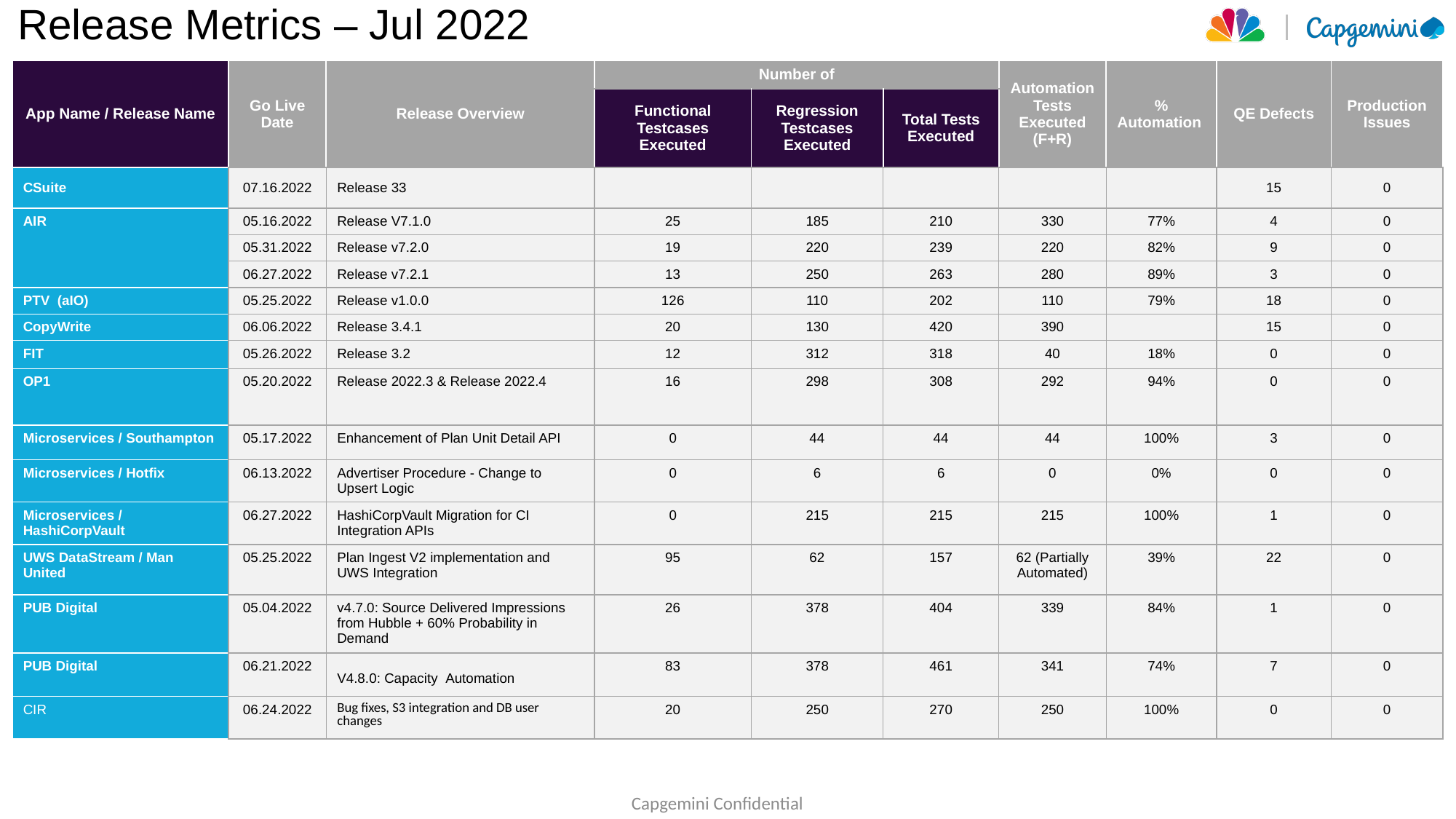

Release Metrics – Jul 2022
| App Name / Release Name | Go Live Date | Release Overview | Number of |  |  | Automation Tests Executed (F+R) | % Automation | QE Defects | Production Issues |
| --- | --- | --- | --- | --- | --- | --- | --- | --- | --- |
|  |  |  | Functional Testcases Executed | Regression Testcases Executed | Total Tests Executed |  |  |  |  |
| CSuite | 07.16.2022 | Release 33 |  |  |  |  |  | 15 | 0 |
| AIR | 05.16.2022 | Release V7.1.0 | 25 | 185 | 210 | 330 | 77% | 4 | 0 |
|  | 05.31.2022 | Release v7.2.0 | 19 | 220 | 239 | 220 | 82% | 9 | 0 |
|  | 06.27.2022 | Release v7.2.1 | 13 | 250 | 263 | 280 | 89% | 3 | 0 |
| PTV (aIO) | 05.25.2022 | Release v1.0.0 | 126 | 110 | 202 | 110 | 79% | 18 | 0 |
| CopyWrite | 06.06.2022 | Release 3.4.1 | 20 | 130 | 420 | 390 |  | 15 | 0 |
| FIT | 05.26.2022 | Release 3.2 | 12 | 312 | 318 | 40 | 18% | 0 | 0 |
| OP1​ | 05.20.2022​ ​ | Release 2022.3 & Release 2022.4 | 16 | 298 | 308 | 292 | ​94% | 0​ | 0​ |
| Microservices / Southampton | 05.17.2022 | Enhancement of Plan Unit Detail API | 0 | 44 | 44 | 44 | 100% | 3 | 0 |
| Microservices / Hotfix | 06.13.2022 | Advertiser Procedure - Change to Upsert Logic | 0 | 6 | 6 | 0 | 0% | 0 | 0 |
| Microservices / HashiCorpVault | 06.27.2022 | HashiCorpVault Migration for CI Integration APIs | 0 | 215 | 215 | 215 | 100% | 1 | 0 |
| UWS DataStream / Man United | 05.25.2022 | Plan Ingest V2 implementation and UWS Integration | 95 | 62 | 157 | 62 (Partially Automated) | 39% | 22 | 0 |
| PUB Digital | 05.04.2022 | v4.7.0: Source Delivered Impressions from Hubble + 60% Probability in Demand | 26 | 378 | 404 | 339 | 84% | 1 | 0 |
| PUB Digital | 06.21.2022 | V4.8.0: Capacity Automation | 83 | 378 | 461 | 341 | 74% | 7 | 0 |
| CIR | 06.24.2022 | Bug fixes, S3 integration and DB user changes | 20 | 250 | 270 | 250 | 100% | 0 | 0 |

Capgemini Confidential